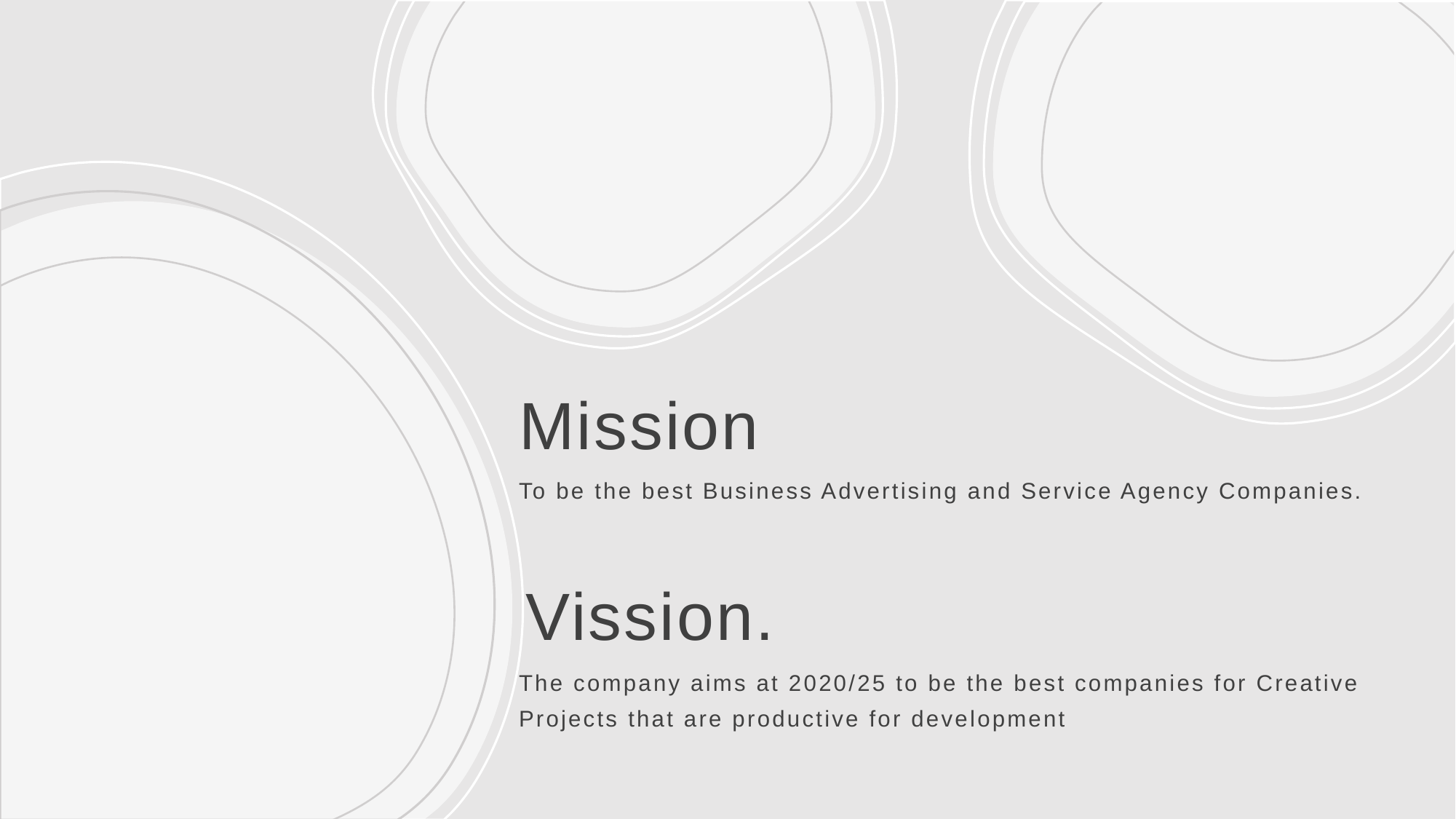

# Mission
To be the best Business Advertising and Service Agency Companies.

Vission.
The company aims at 2020/25 to be the best companies for Creative Projects that are productive for development